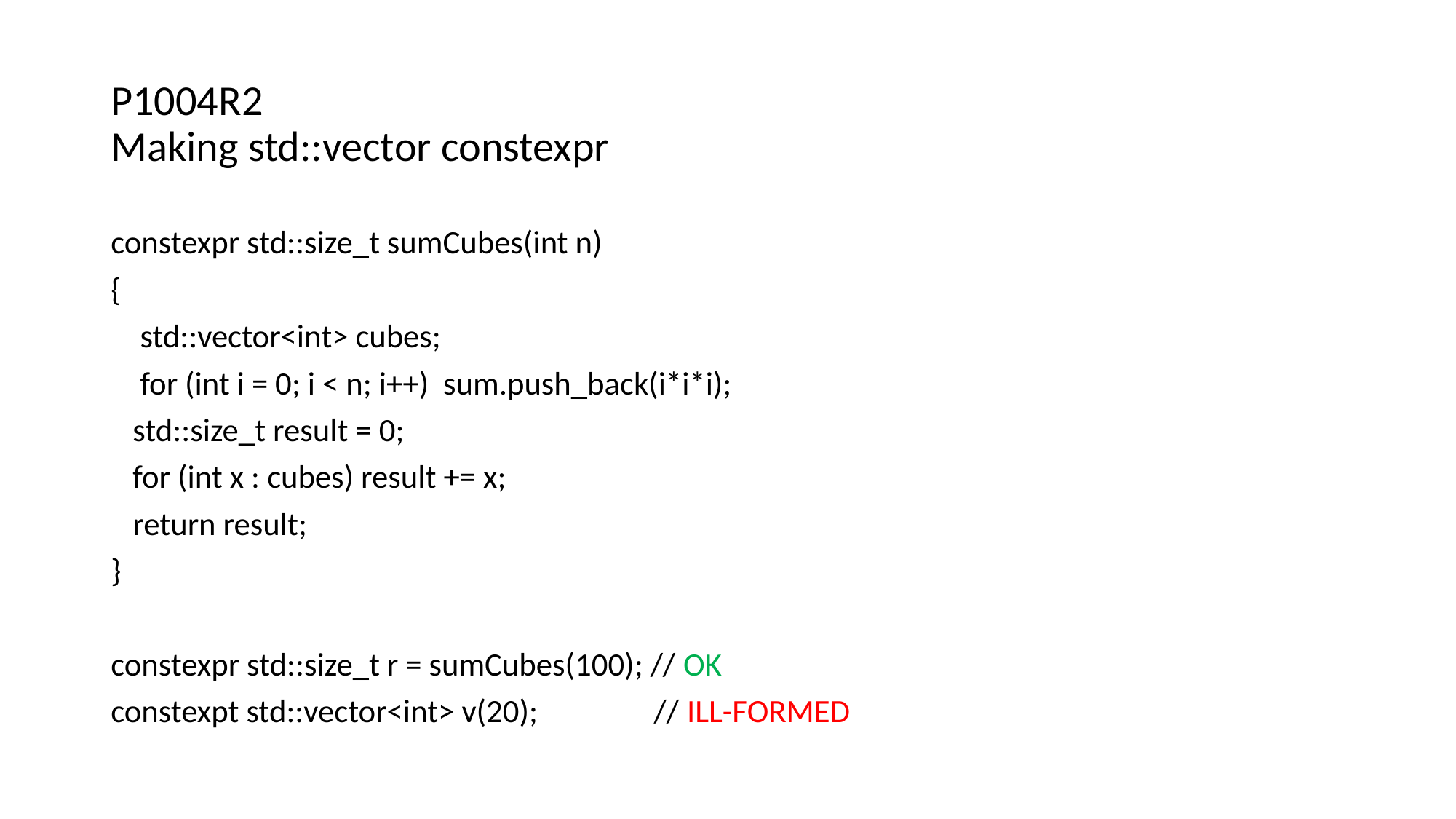

# P1004R2 Making std::vector constexpr
constexpr std::size_t sumCubes(int n)
{
    std::vector<int> cubes;
    for (int i = 0; i < n; i++)  sum.push_back(i*i*i);
   std::size_t result = 0;
   for (int x : cubes) result += x;
   return result;
}

constexpr std::size_t r = sumCubes(100); // OK
constexpt std::vector<int> v(20);                // ILL-FORMED